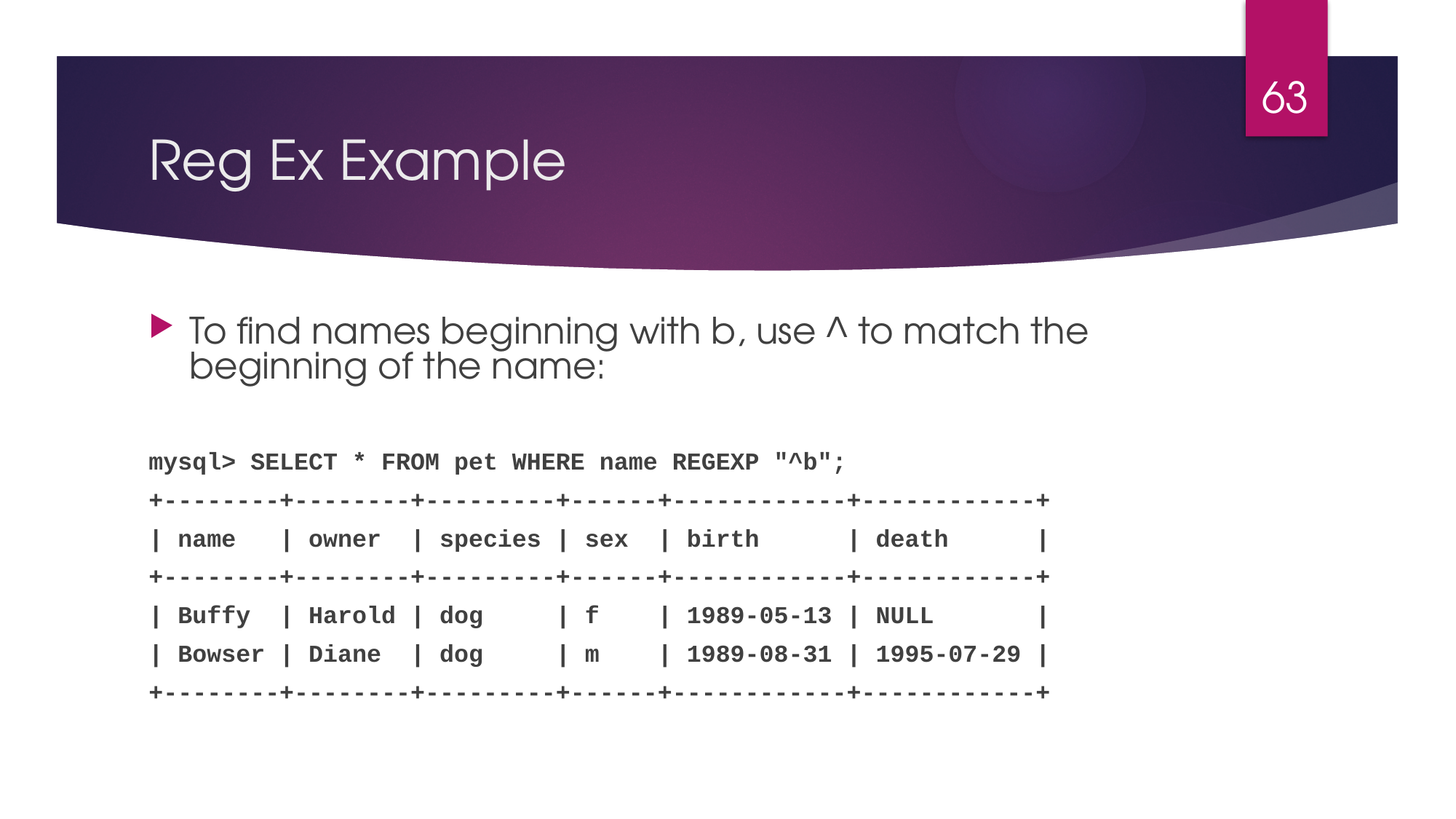

# Reg Ex Example
To find names beginning with b, use ^ to match the beginning of the name:

mysql> SELECT * FROM pet WHERE name REGEXP "^b";
+--------+--------+---------+------+------------+------------+
| name   | owner  | species | sex  | birth      | death      |
+--------+--------+---------+------+------------+------------+
| Buffy  | Harold | dog     | f    | 1989-05-13 | NULL       |
| Bowser | Diane  | dog     | m    | 1989-08-31 | 1995-07-29 |
+--------+--------+---------+------+------------+------------+
63